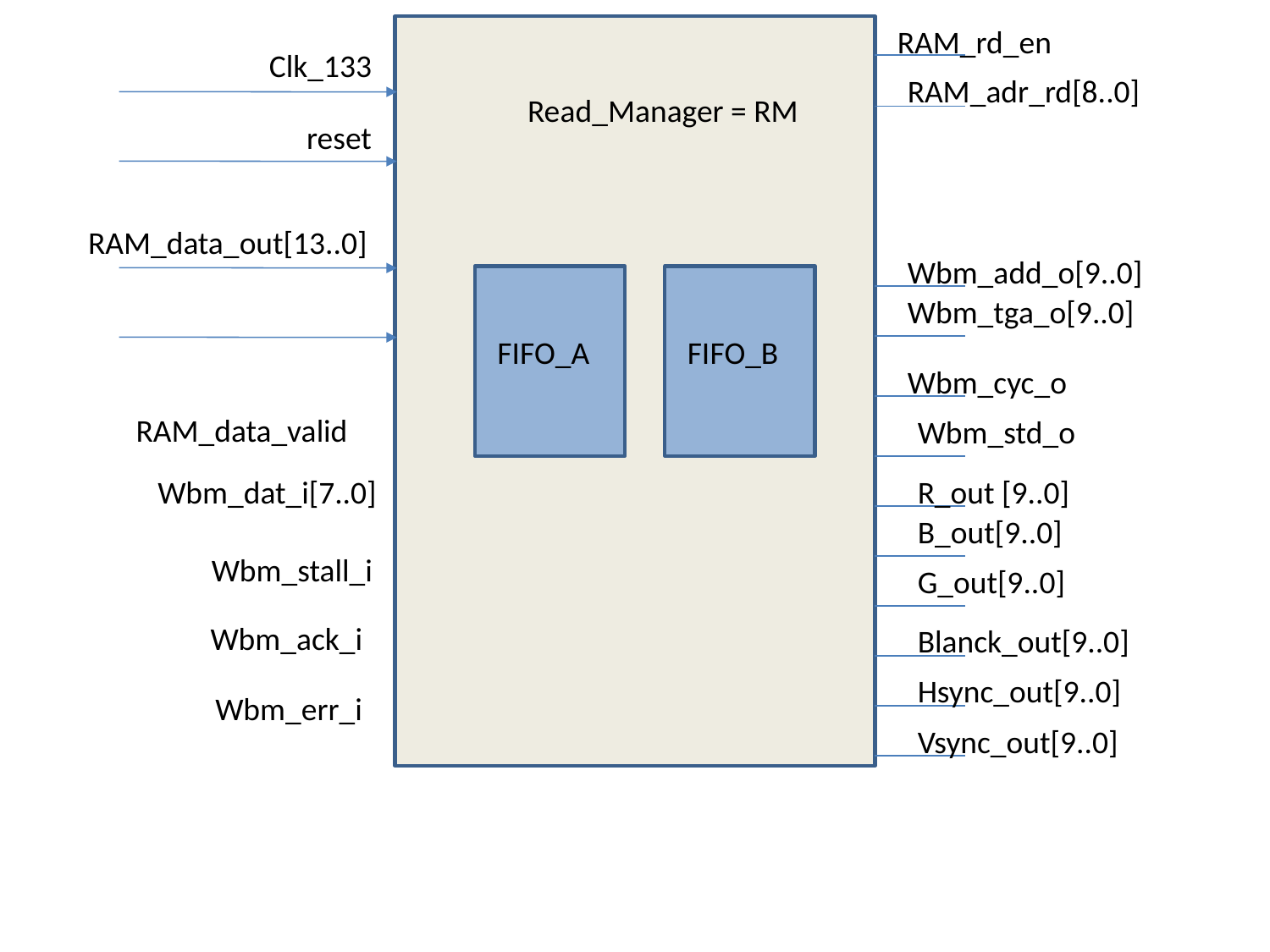

RAM_rd_en
Clk_133
RAM_adr_rd[8..0]
Read_Manager = RM
reset
RAM_data_out[13..0]
Wbm_add_o[9..0]

FIFO_A

FIFO_B
Wbm_tga_o[9..0]
Wbm_cyc_o
RAM_data_valid
Wbm_std_o
R_out [9..0]
Wbm_dat_i[7..0]
B_out[9..0]
Wbm_stall_i
G_out[9..0]
Wbm_ack_i
Blanck_out[9..0]
Hsync_out[9..0]
Wbm_err_i
Vsync_out[9..0]